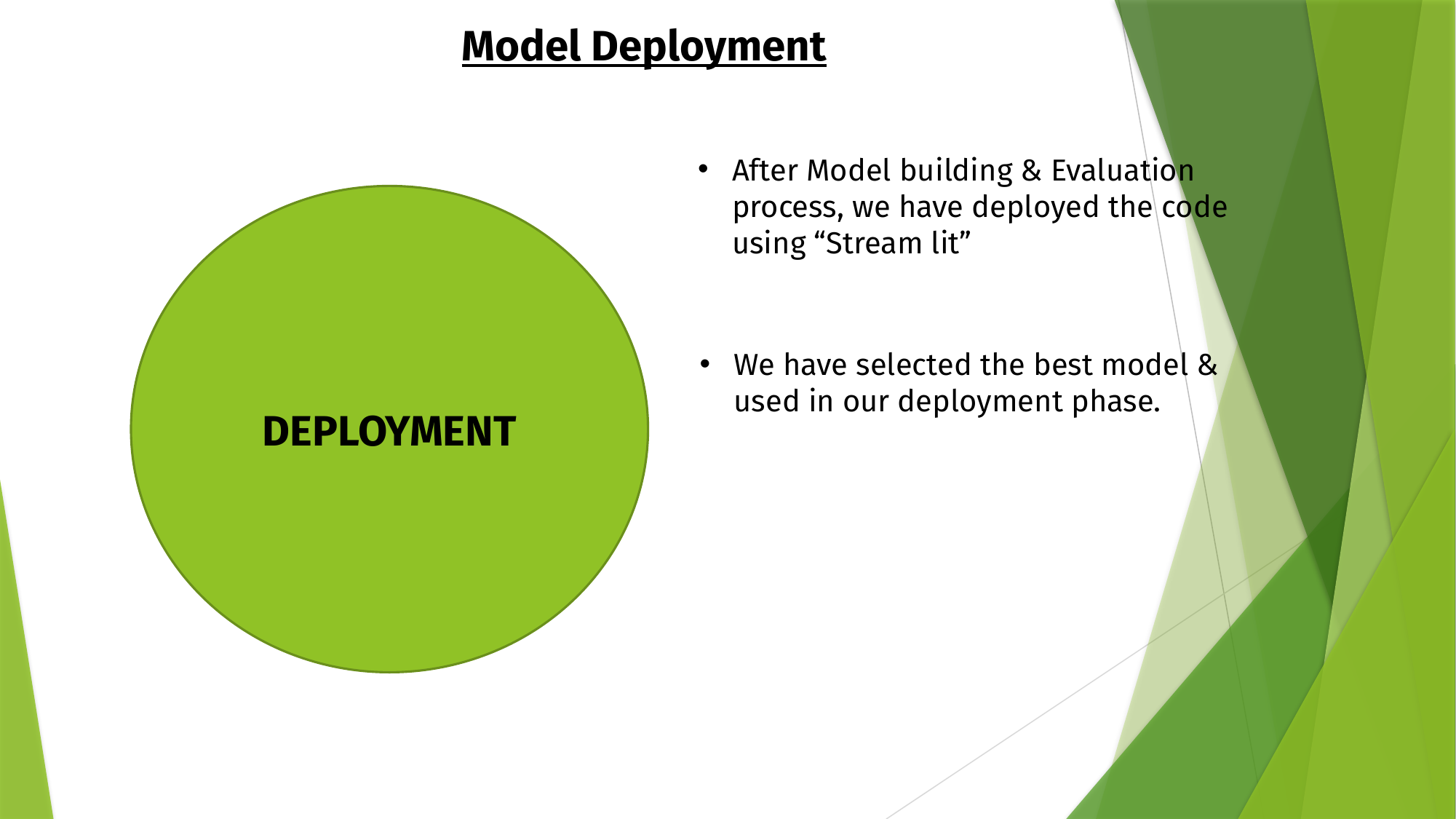

# Model Deployment
After Model building & Evaluation process, we have deployed the code using “Stream lit”

We have selected the best model & used in our deployment phase.
DEPLOYMENT